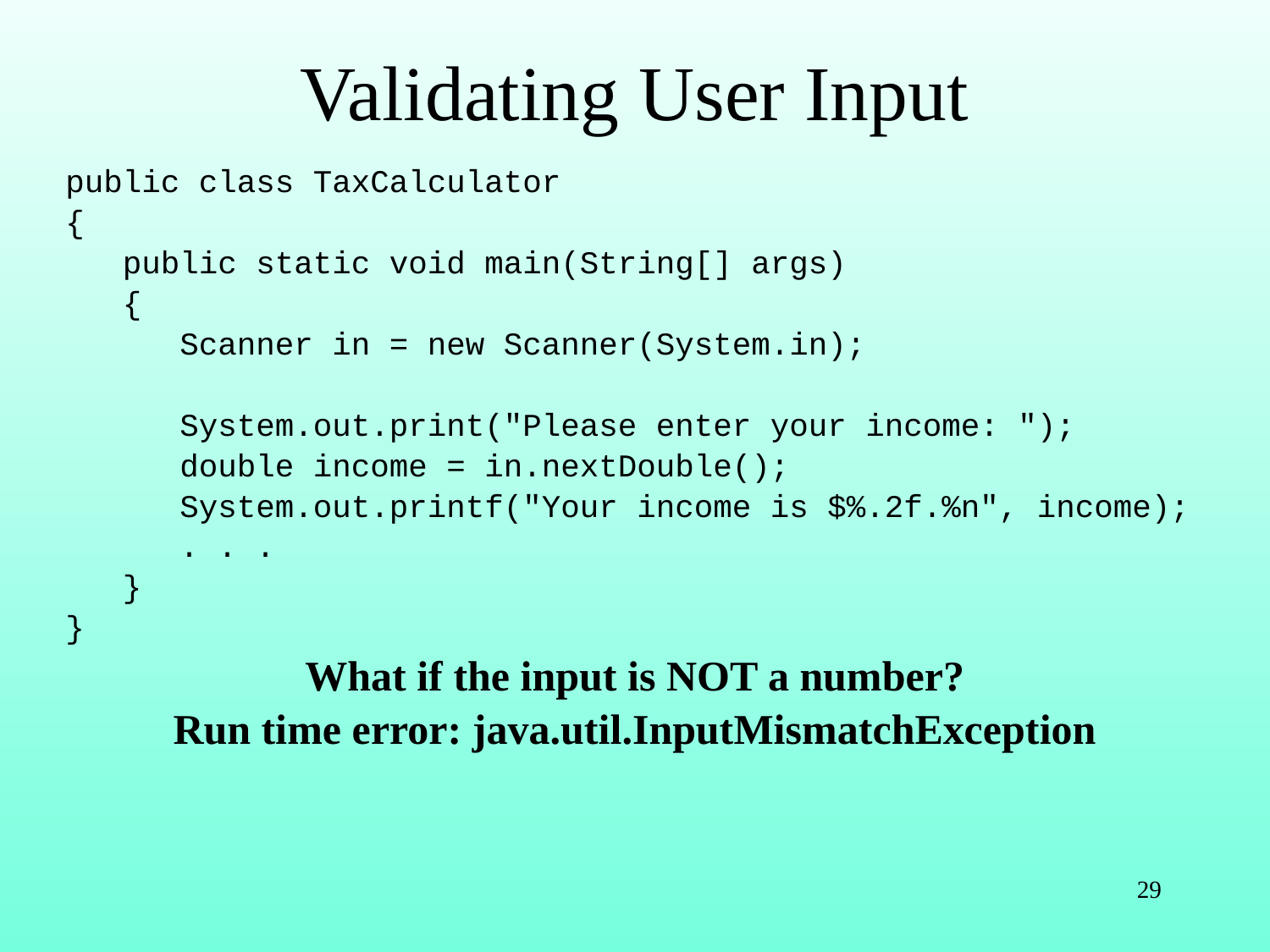

# Validating User Input
public class TaxCalculator
{
   public static void main(String[] args)
   {
      Scanner in = new Scanner(System.in);

      System.out.print("Please enter your income: ");
      double income = in.nextDouble();
      System.out.printf("Your income is $%.2f.%n", income);
      . . .
   }
}
What if the input is NOT a number?
Run time error: java.util.InputMismatchException
29